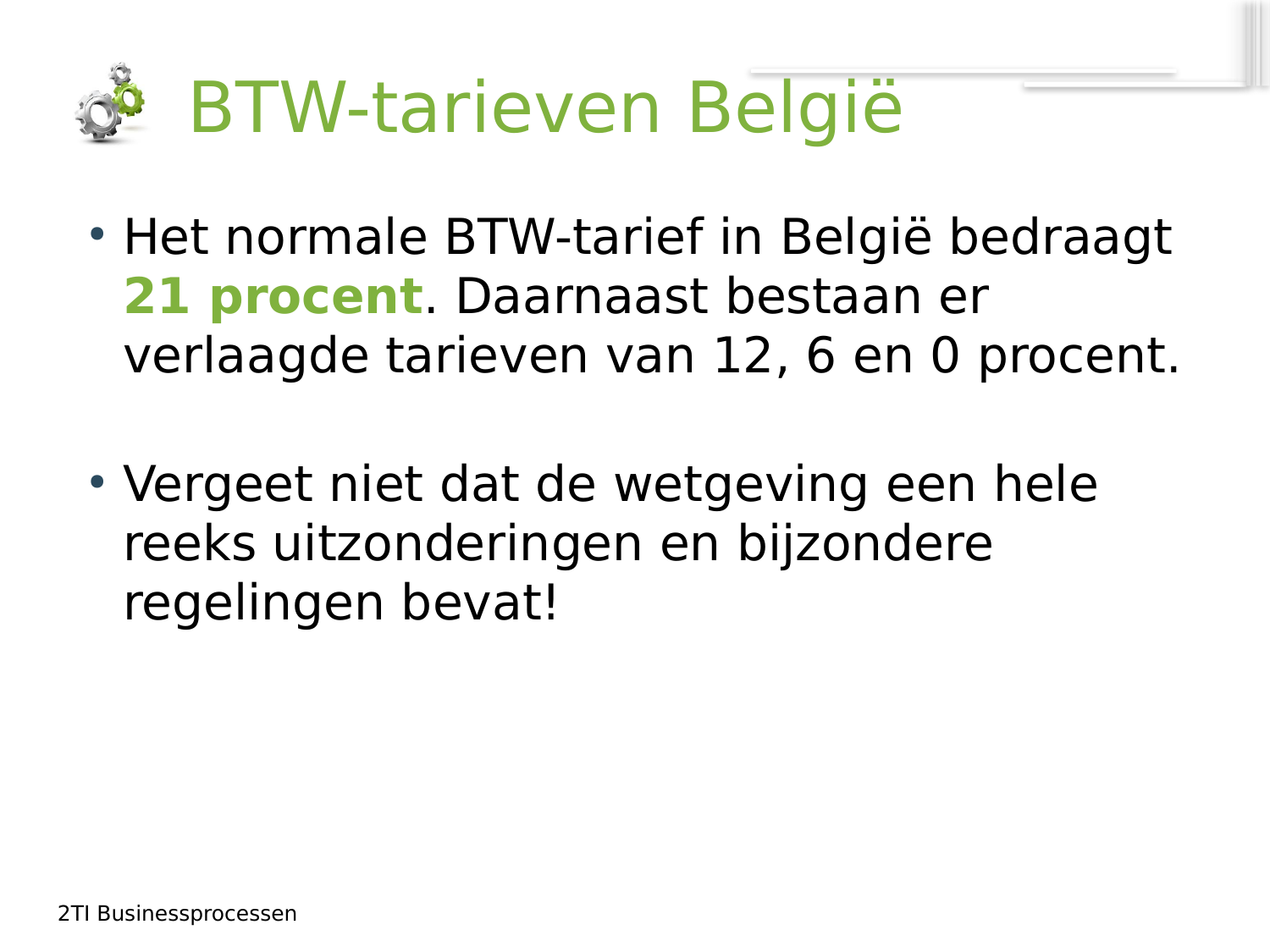

# BTW-tarieven België
Het normale BTW-tarief in België bedraagt 21 procent. Daarnaast bestaan er verlaagde tarieven van 12, 6 en 0 procent.

Vergeet niet dat de wetgeving een hele reeks uitzonderingen en bijzondere regelingen bevat!